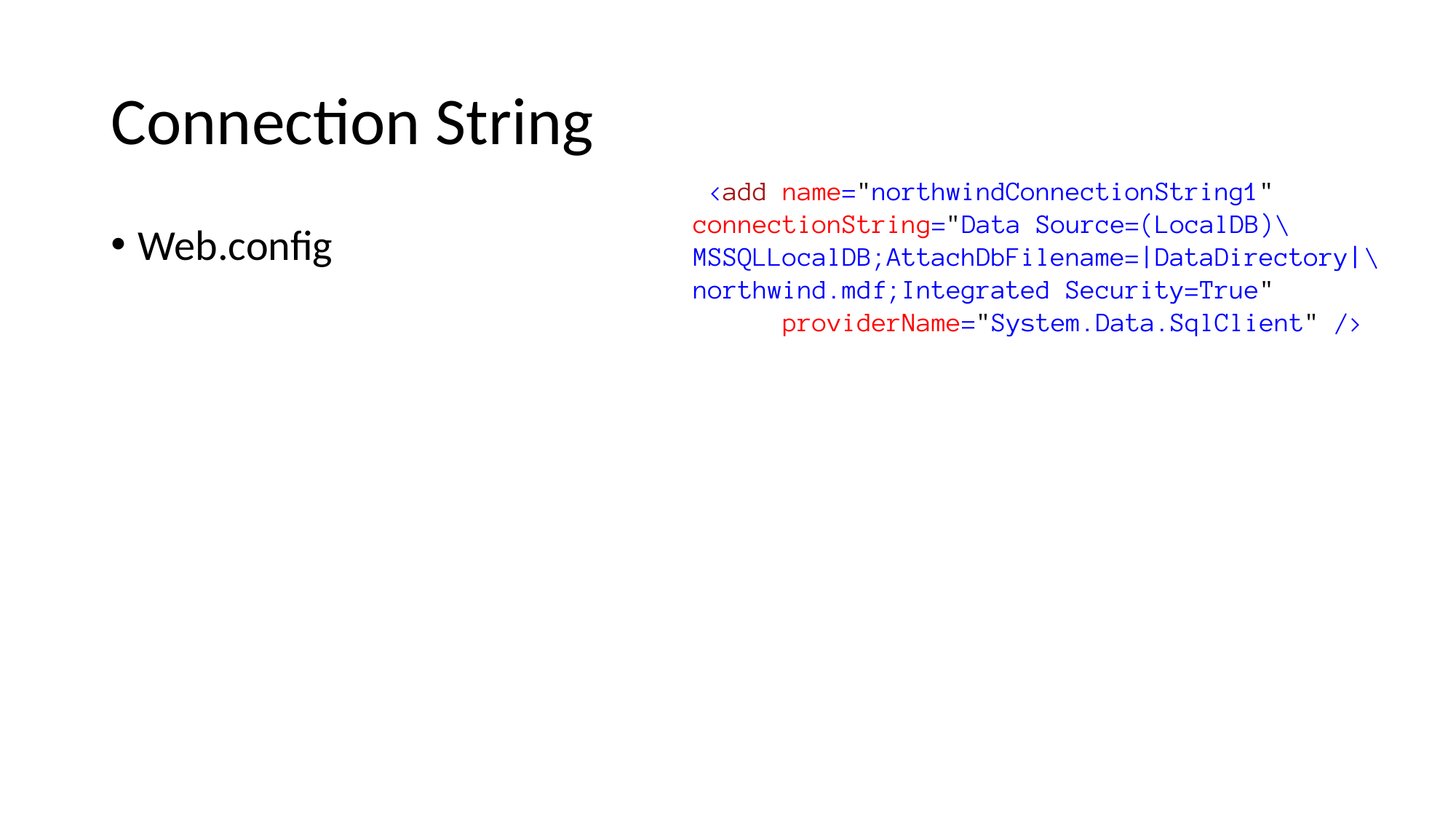

# Connection String
 <add name="northwindConnectionString1" connectionString="Data Source=(LocalDB)\MSSQLLocalDB;AttachDbFilename=|DataDirectory|\northwind.mdf;Integrated Security=True"
      providerName="System.Data.SqlClient" />
Web.config